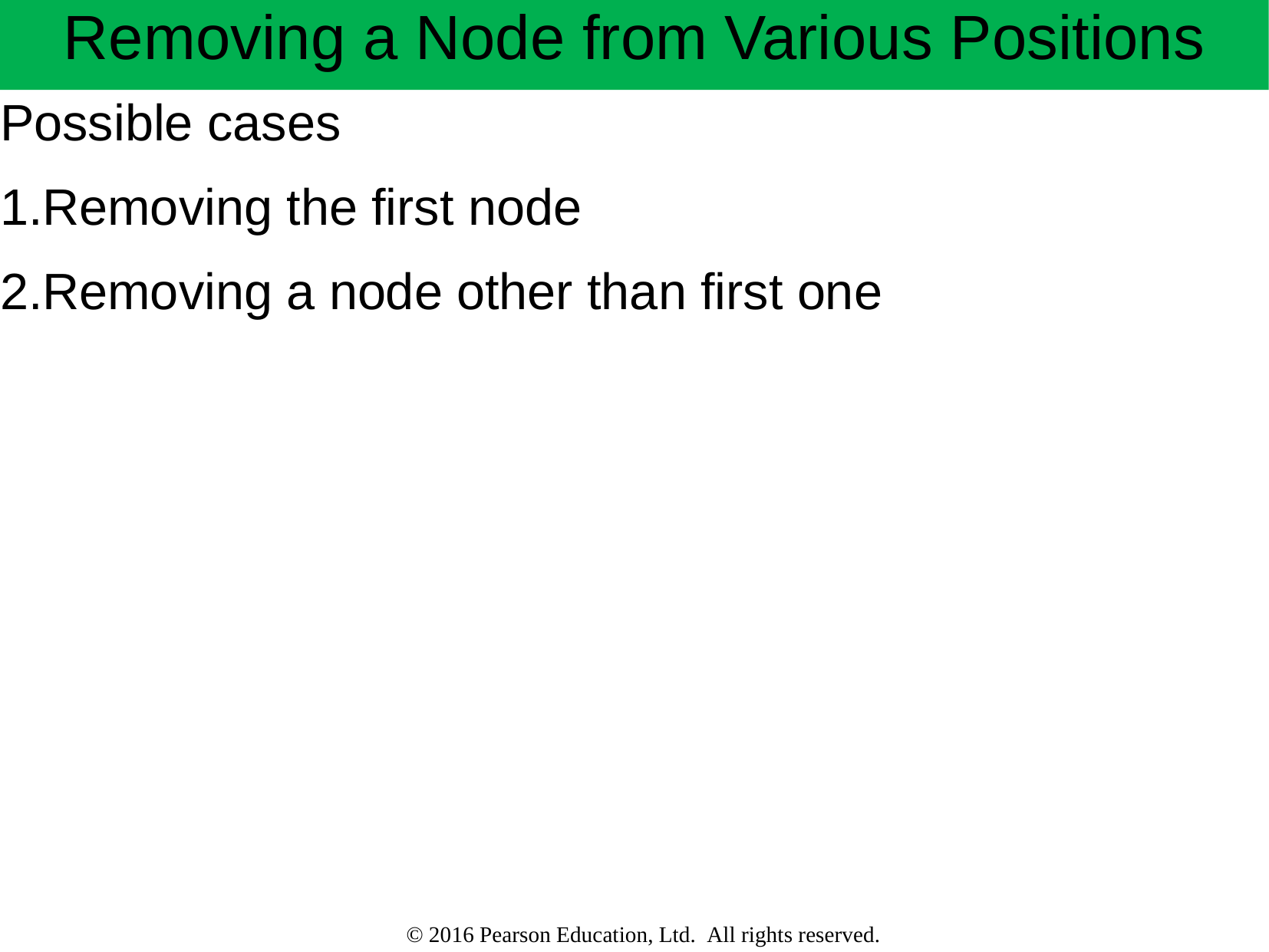

# Removing a Node from Various Positions
Possible cases
Removing the first node
Removing a node other than first one
© 2016 Pearson Education, Ltd.  All rights reserved.